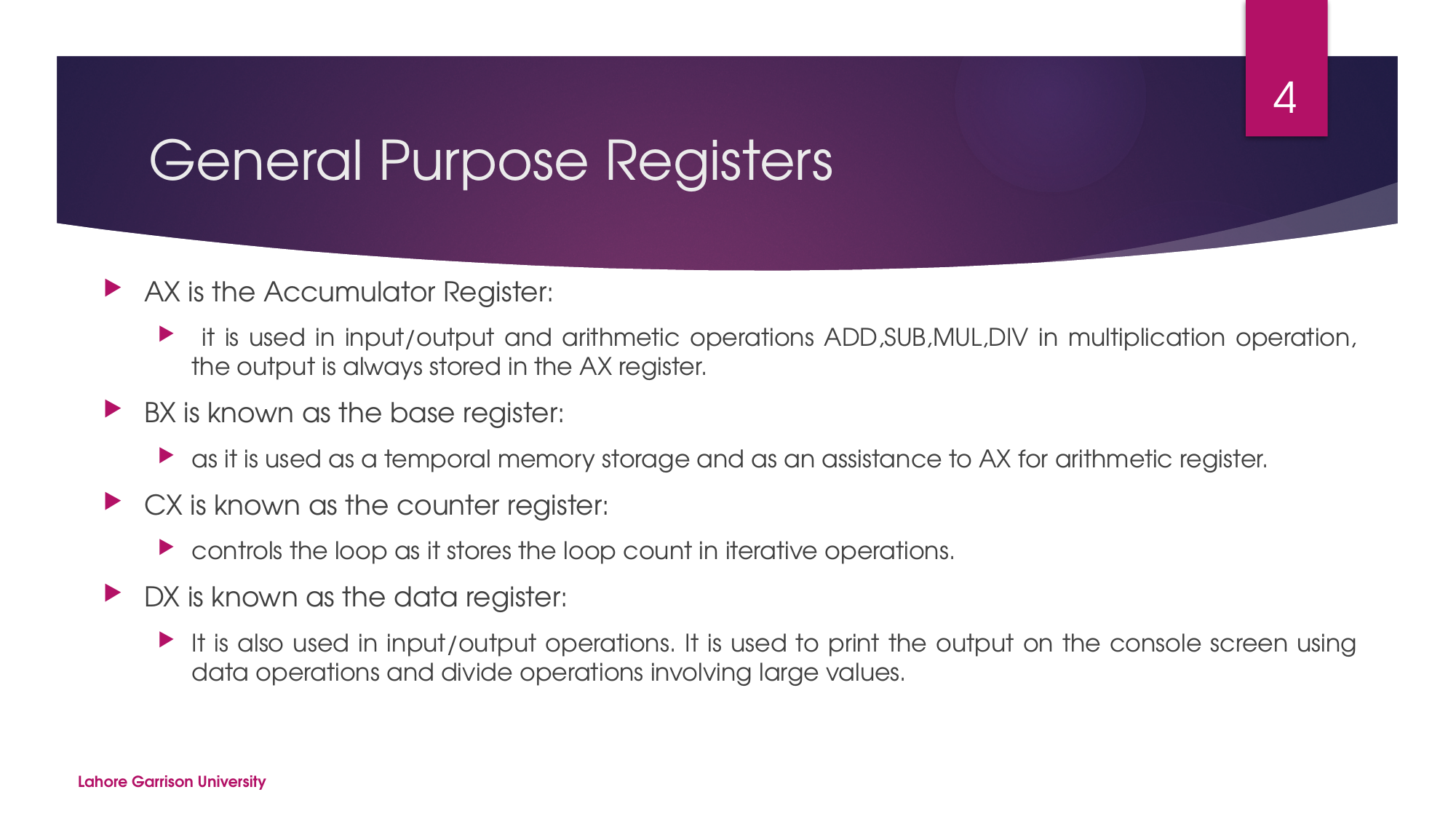

4
# General Purpose Registers
AX is the Accumulator Register:
 it is used in input/output and arithmetic operations ADD,SUB,MUL,DIV in multiplication operation, the output is always stored in the AX register.
BX is known as the base register:
as it is used as a temporal memory storage and as an assistance to AX for arithmetic register.
CX is known as the counter register:
controls the loop as it stores the loop count in iterative operations.
DX is known as the data register:
It is also used in input/output operations. It is used to print the output on the console screen using data operations and divide operations involving large values.
Lahore Garrison University